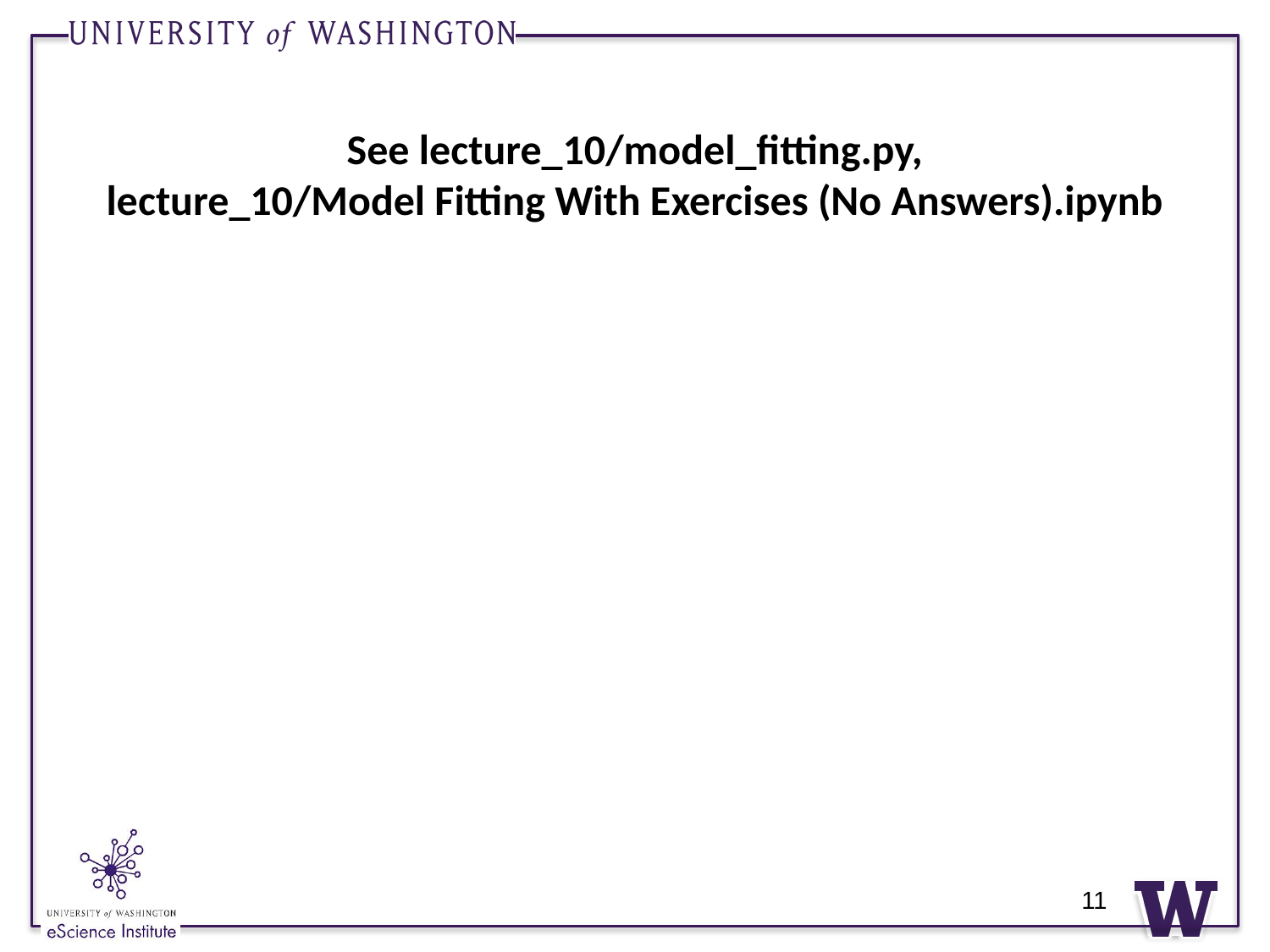

# See lecture_10/model_fitting.py, lecture_10/Model Fitting With Exercises (No Answers).ipynb
11